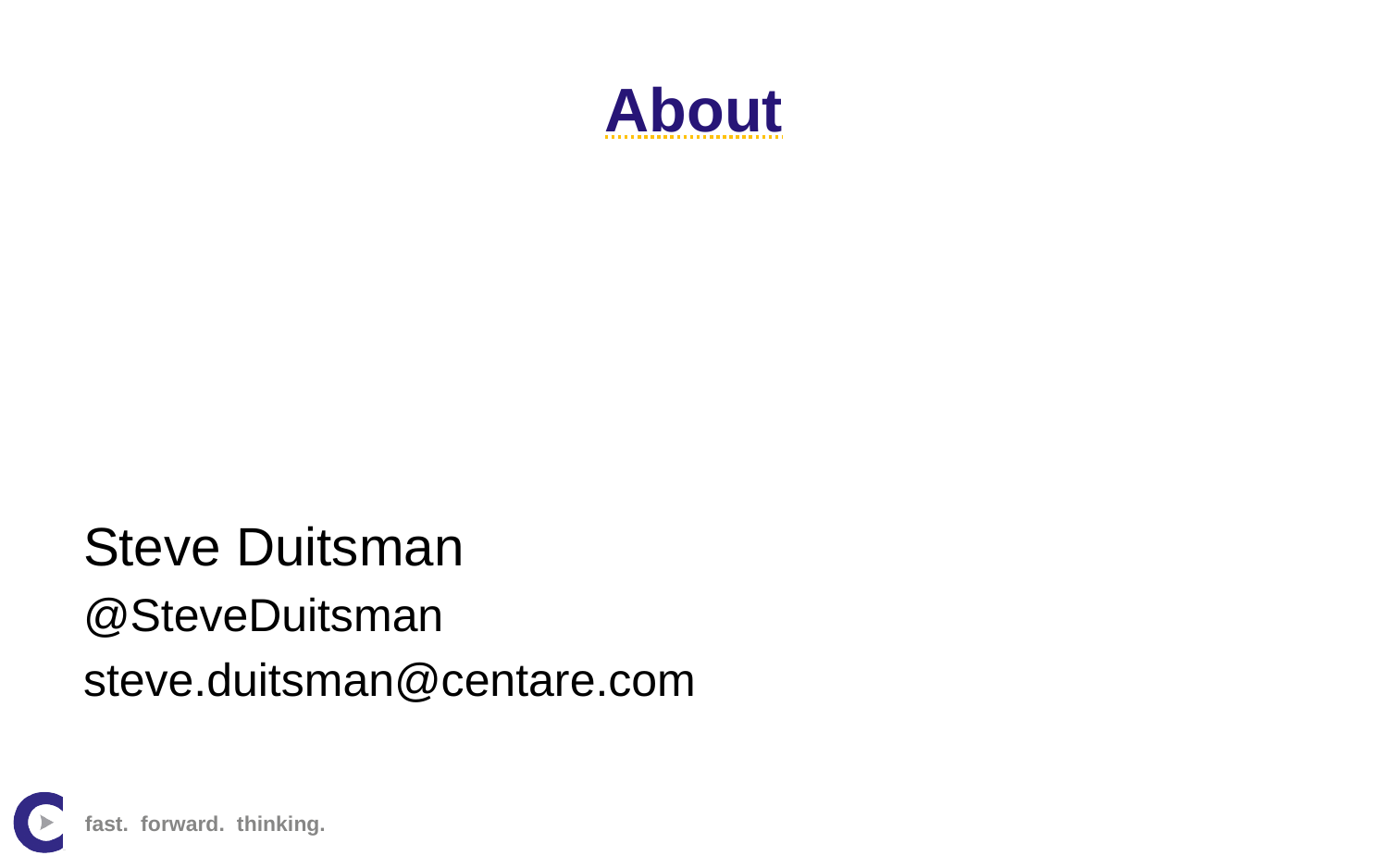

# About

Steve Duitsman
@SteveDuitsman
steve.duitsman@centare.com

fast.  forward.  thinking.